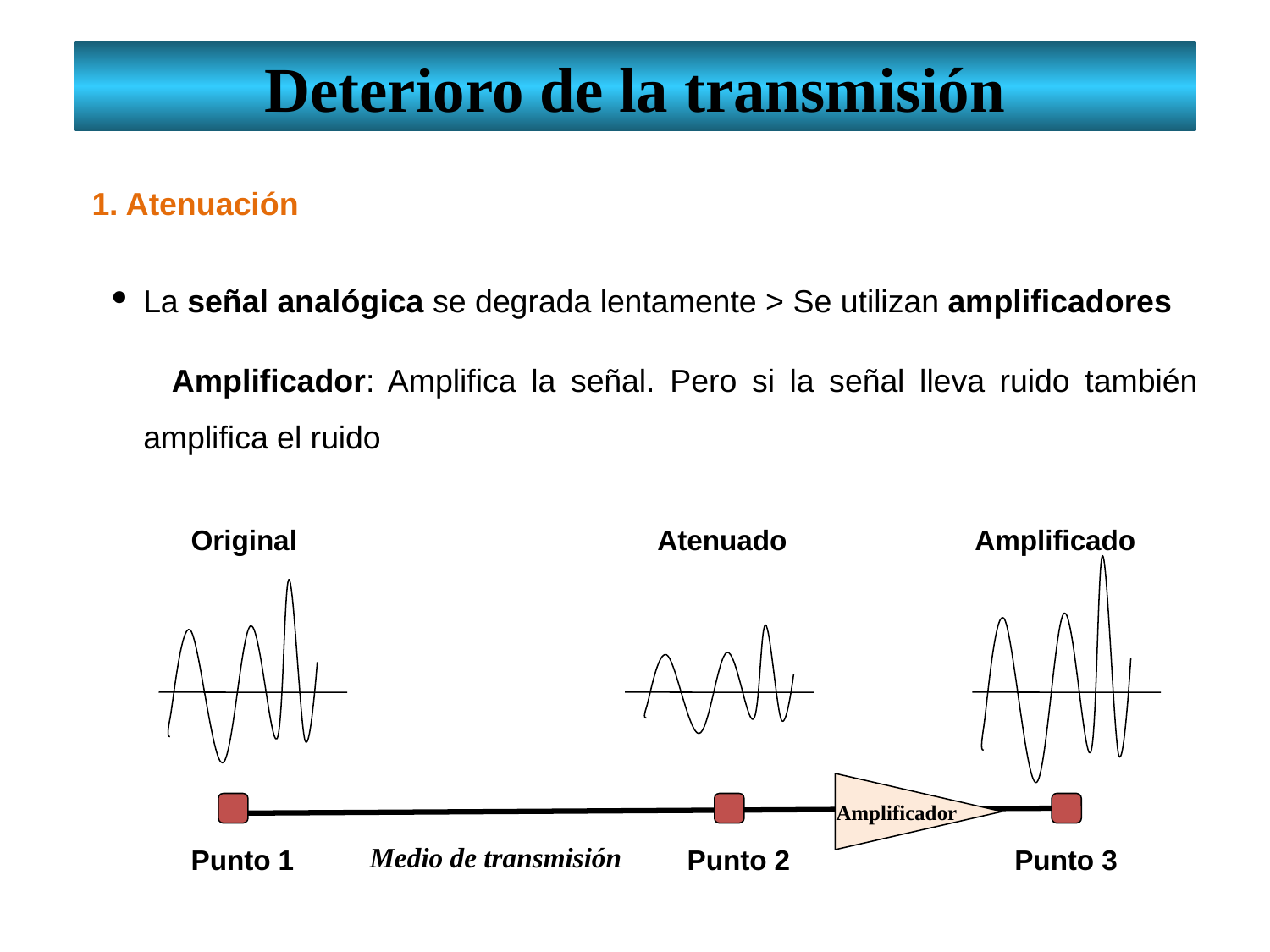

Deterioro de la transmisión
1. Atenuación
La señal analógica se degrada lentamente > Se utilizan amplificadores
    Amplificador: Amplifica la señal. Pero si la señal lleva ruido también amplifica el ruido
Original
Atenuado
Amplificado

Amplificador

Medio de transmisión
Punto 1
Punto 2
Punto 3